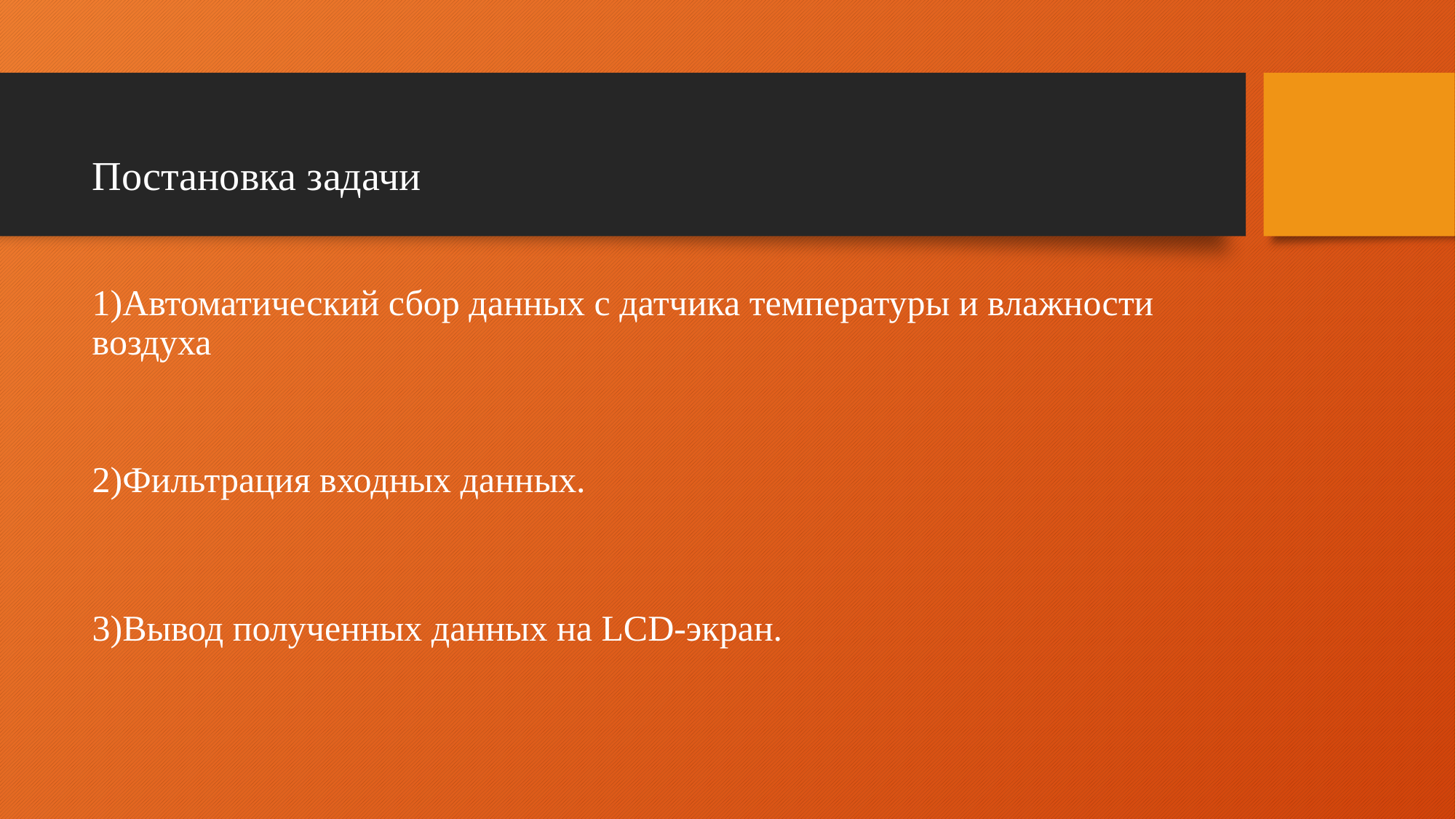

# Постановка задачи
1)Автоматический сбор данных с датчика температуры и влажности воздуха
2)Фильтрация входных данных.

3)Вывод полученных данных на LCD-экран.